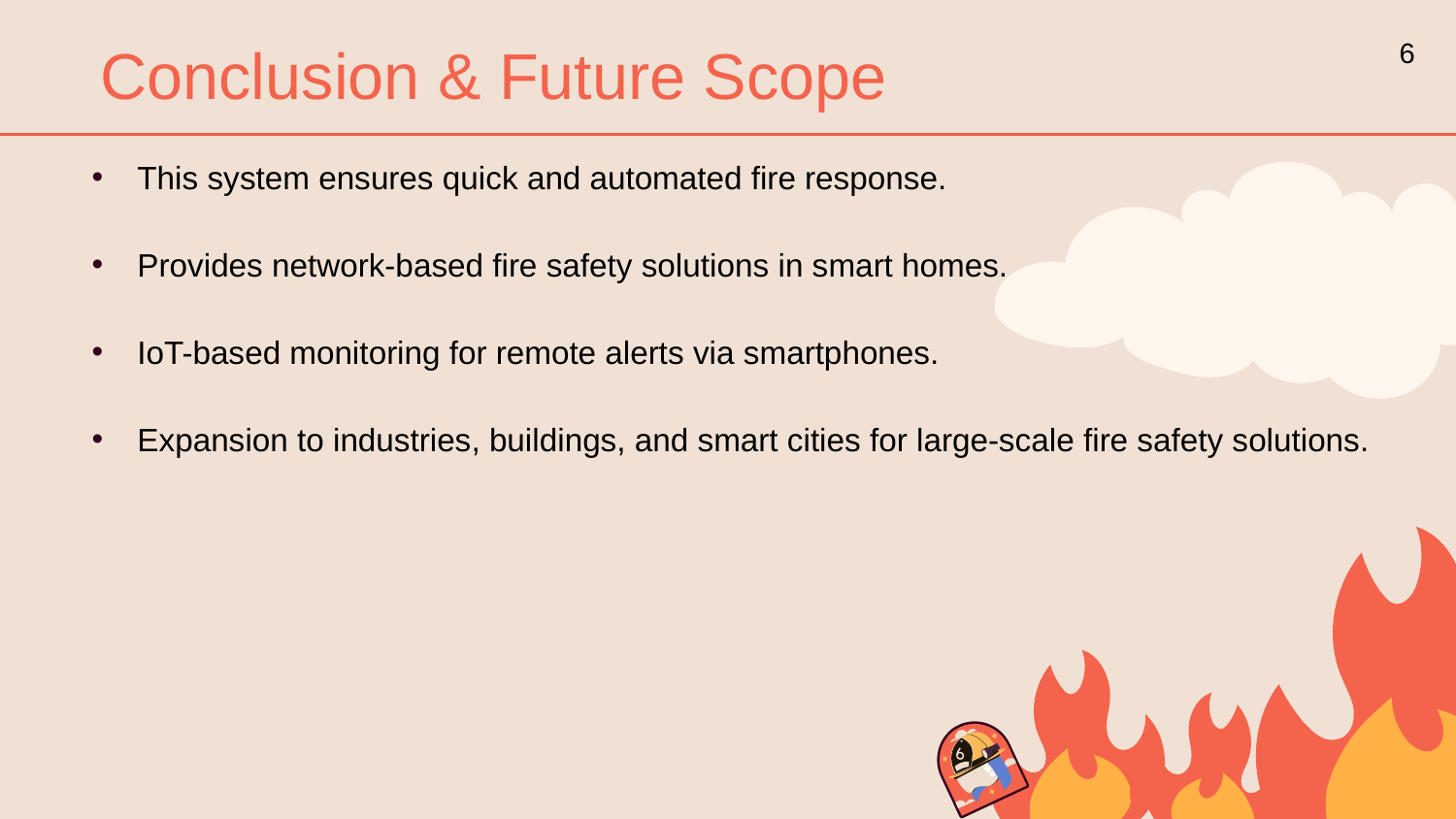

Conclusion & Future Scope
6
This system ensures quick and automated fire response.
Provides network-based fire safety solutions in smart homes.
IoT-based monitoring for remote alerts via smartphones.
Expansion to industries, buildings, and smart cities for large-scale fire safety solutions.